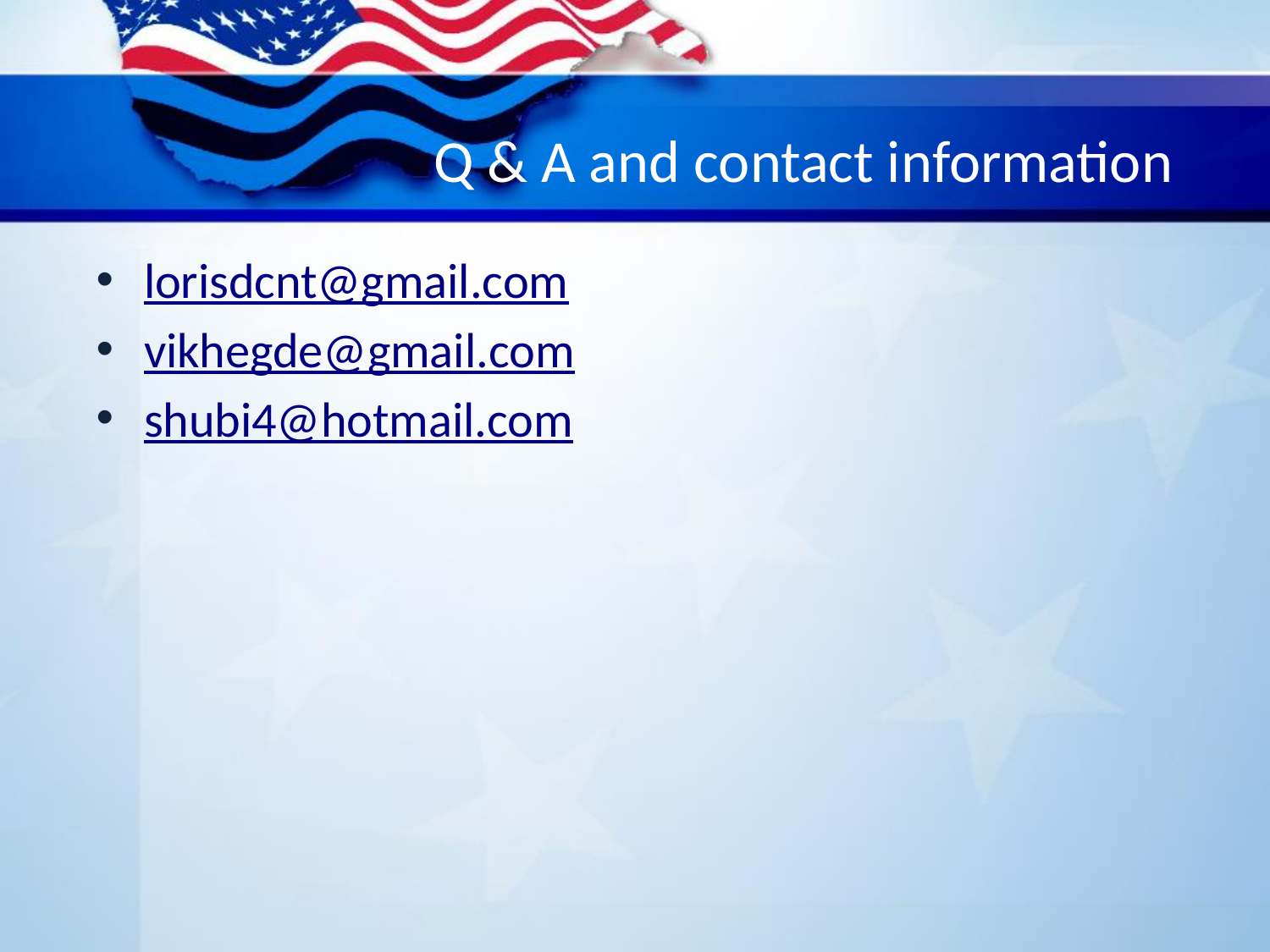

# Q & A and contact information
lorisdcnt@gmail.com
vikhegde@gmail.com
shubi4@hotmail.com